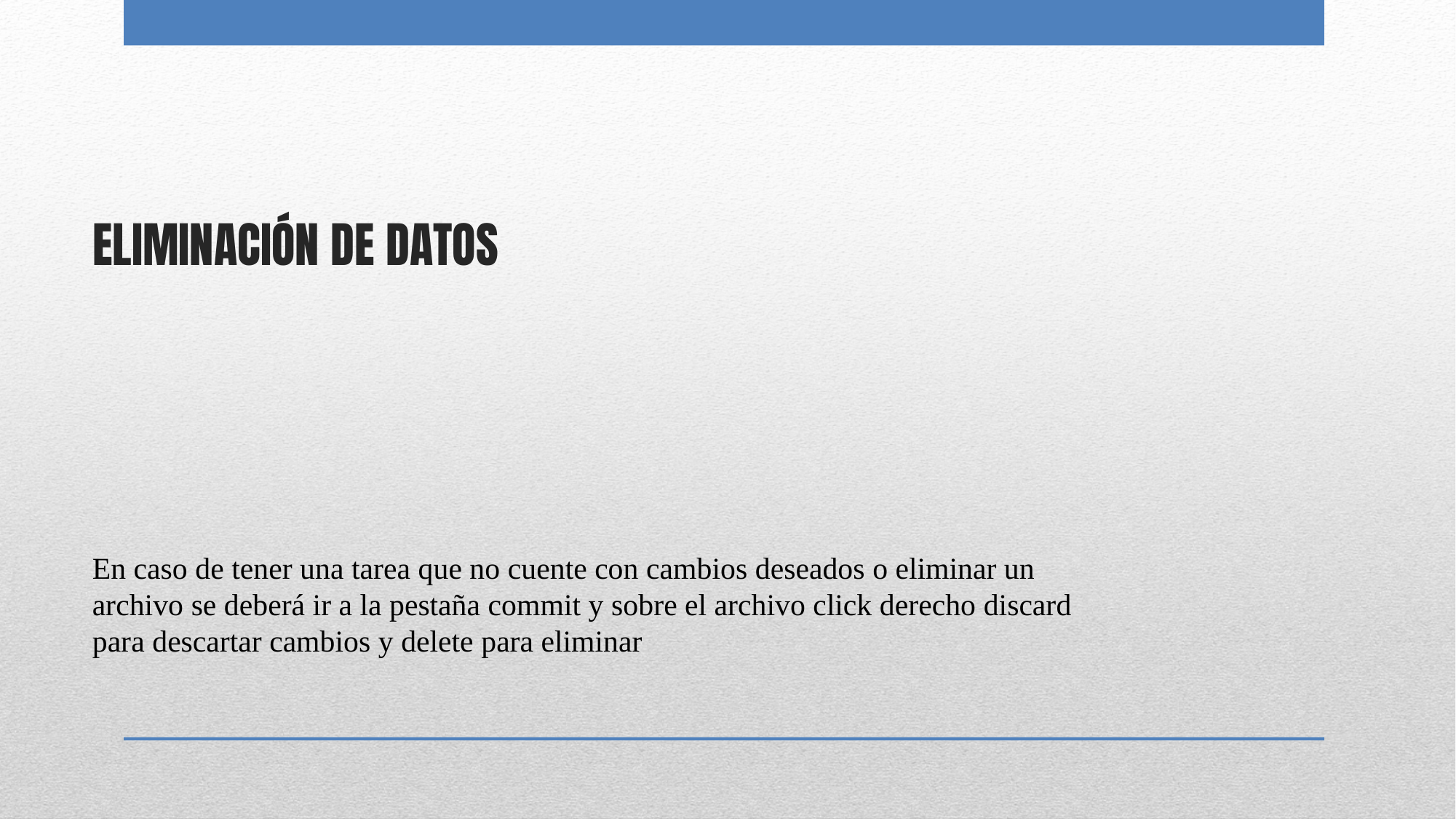

Eliminación de datos
En caso de tener una tarea que no cuente con cambios deseados o eliminar un archivo se deberá ir a la pestaña commit y sobre el archivo click derecho discard para descartar cambios y delete para eliminar